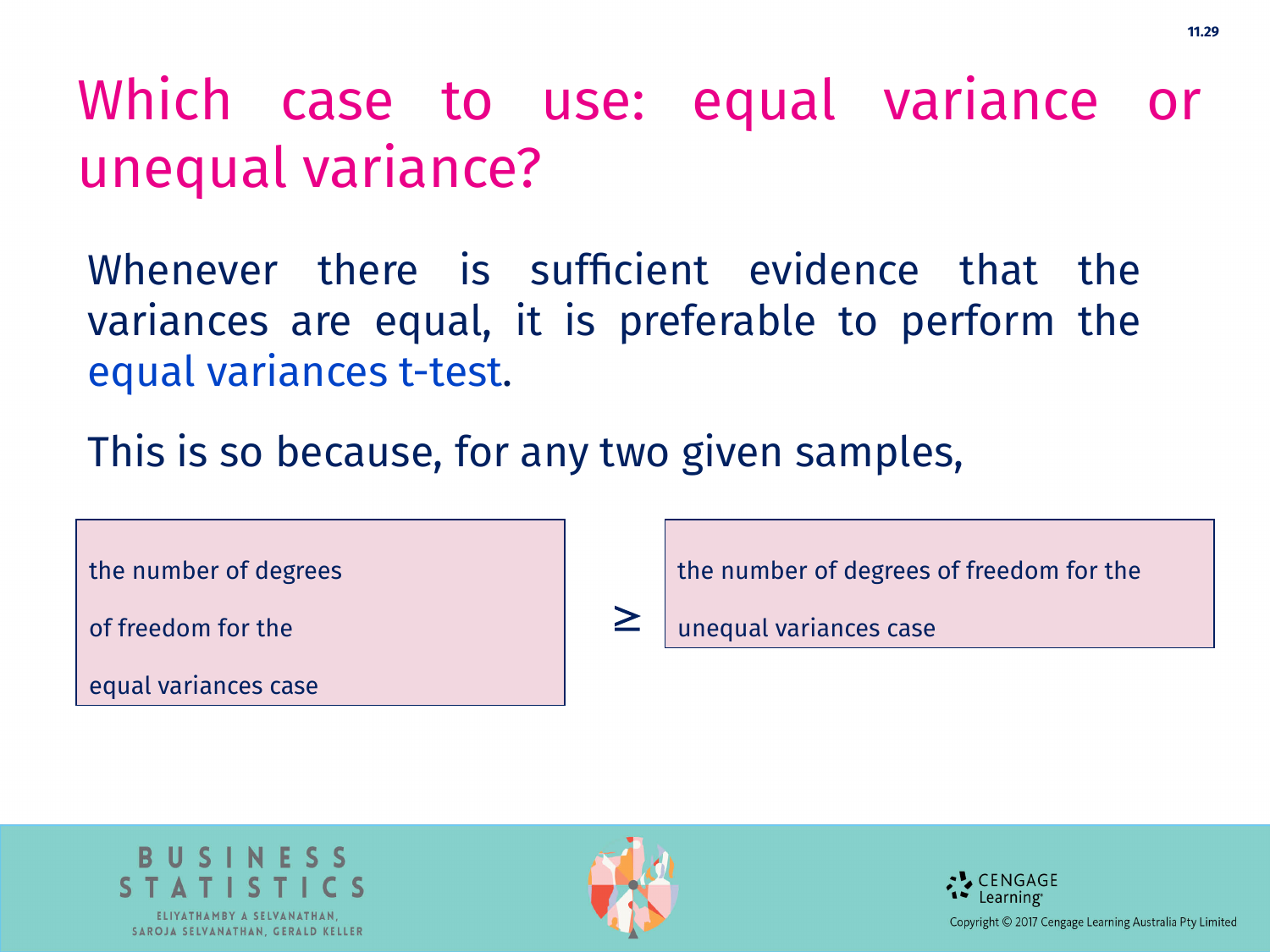

11.29
# Which case to use: equal variance or unequal variance?
Whenever there is sufficient evidence that the variances are equal, it is preferable to perform the equal variances t-test.
This is so because, for any two given samples,
the number of degrees
of freedom for the
equal variances case
the number of degrees of freedom for the unequal variances case
≥